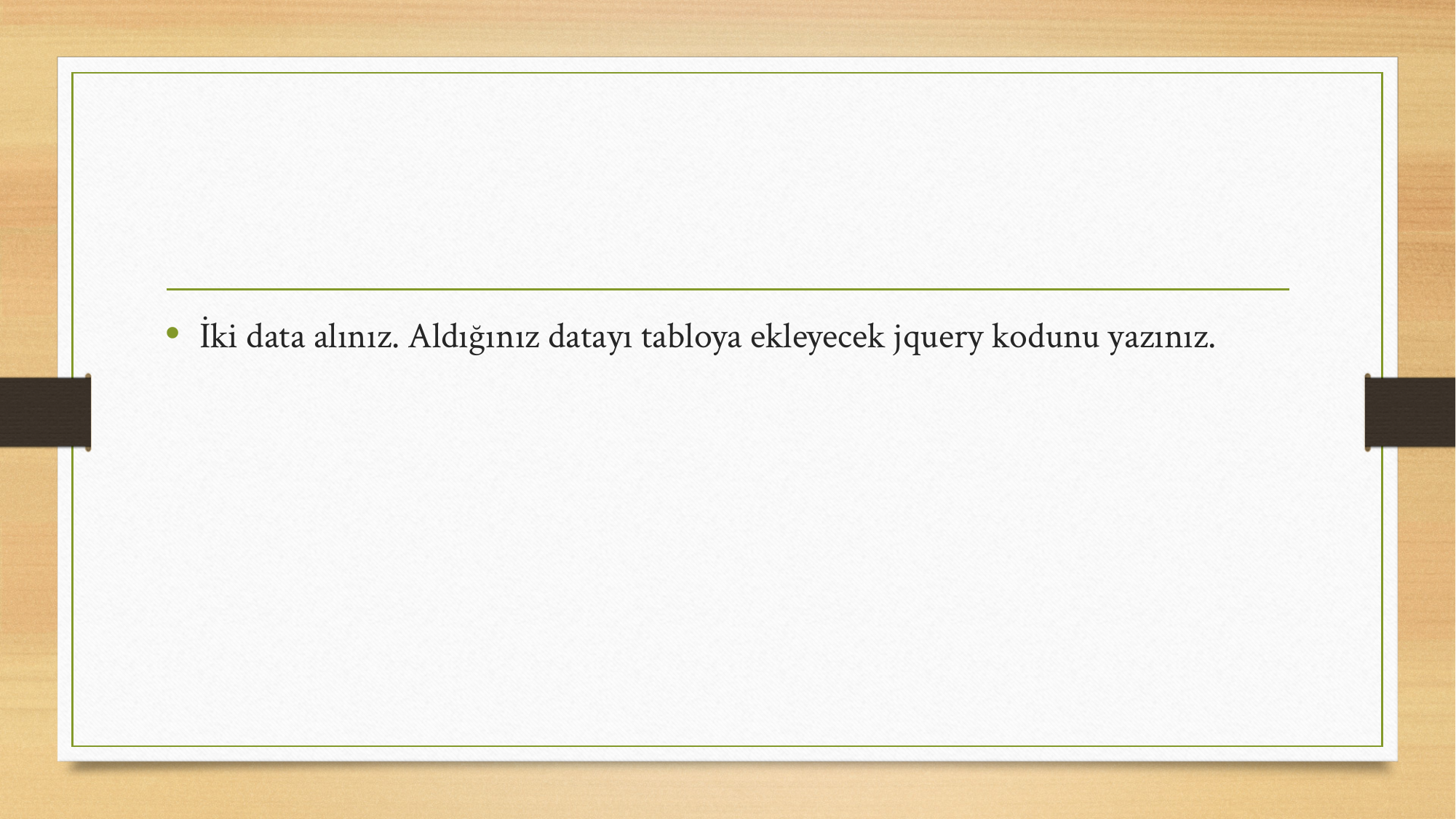

#
İki data alınız. Aldığınız datayı tabloya ekleyecek jquery kodunu yazınız.